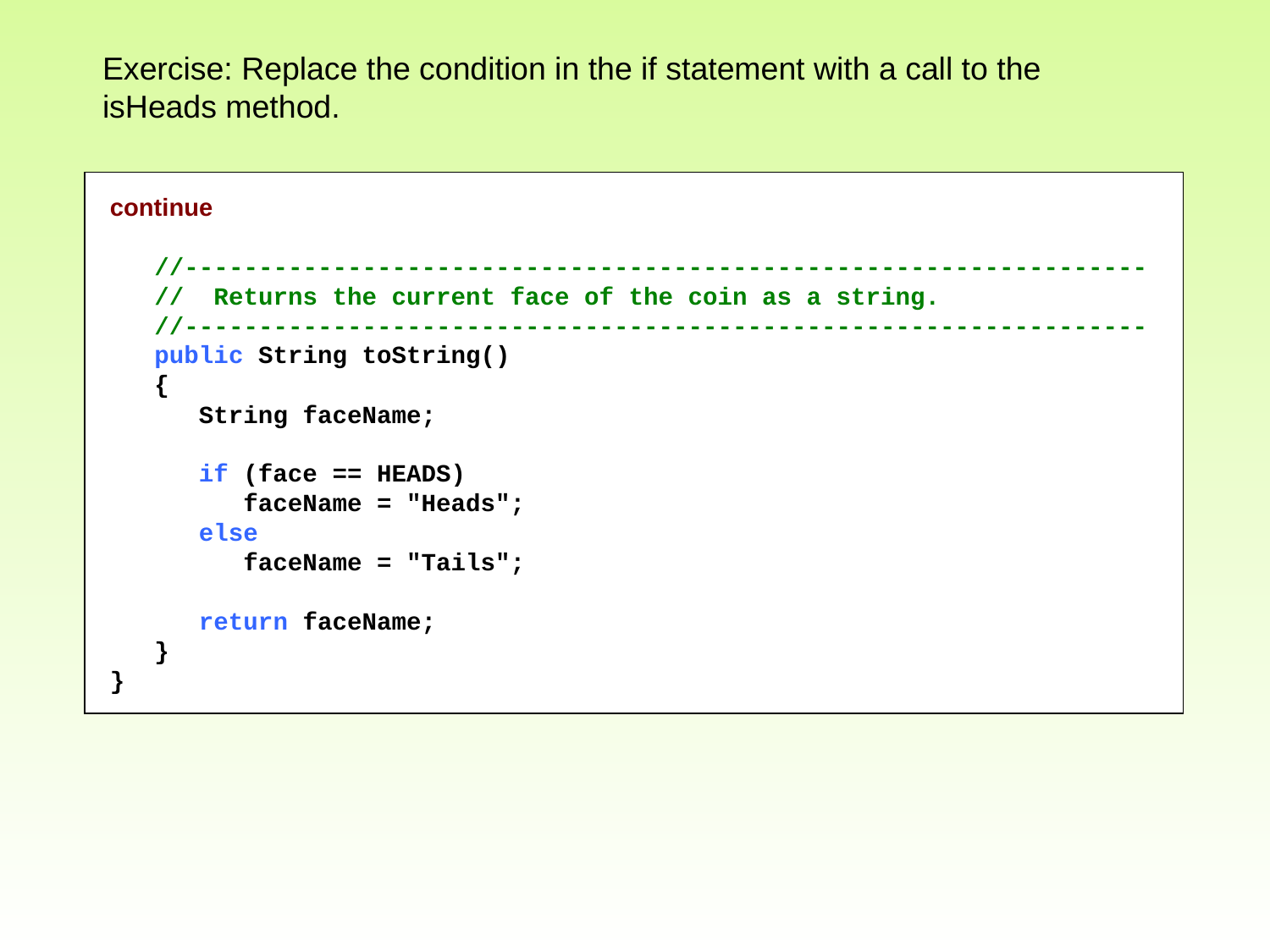

Exercise: Replace the condition in the if statement with a call to the
isHeads method.
continue

   //-----------------------------------------------------------------
   //  Returns the current face of the coin as a string.
   //-----------------------------------------------------------------
   public String toString()
   {
      String faceName;

      if (face == HEADS)
         faceName = "Heads";
      else
         faceName = "Tails";

      return faceName;
   }
}